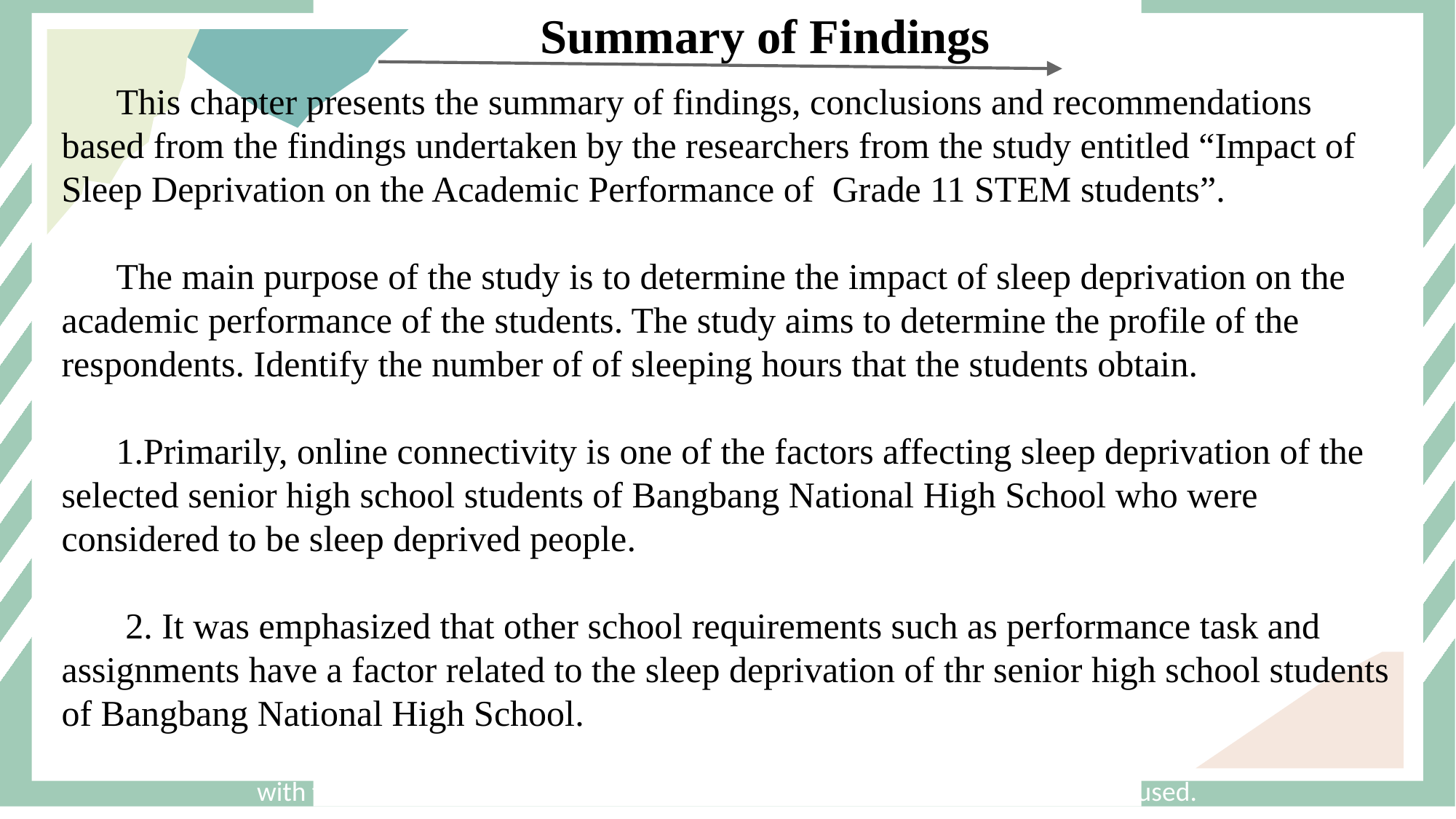

Summary of Findings

This chapter presents the summary of findings, conclusions and recommendations based from the findings undertaken by the researchers from the study entitled “Impact of Sleep Deprivation on the Academic Performance of  Grade 11 STEM students”.

Summary
The main purpose of the study is to determine the impact of sleep deprivation on the academic performance of the students. The study aims to determine the profile of the respondents. Identify the number of of sleeping hours that the students obtain.

1.Primarily, online connectivity is one of the factors affecting sleep deprivation of the selected senior high school students of Bangbang National High School who were considered to be sleep deprived people.

 2. It was emphasized that other school requirements such as performance task and assignments have a factor related to the sleep deprivation of thr senior high school students of Bangbang National High School.

3. The result gathered data shows that being moody, loss of focus and being irritated are some impacts of sleep deprivation.

4.Taking into considerations,the results gathered based on the survey questionnaire, the students may sleep early, avoid nightlife activities and minimize using of cellphones as an intervention plan in the said problem.
The study was conducted at Bangbang National High School which included 30 students research participants who are enrolled in the Science, Technology, Engineering and Mathematics. The study made use of the qualitative research with the survey questionnaire as the main gathering tool. The data  were tallied and tabulated into contingency table and treated with the proper statistical measures , the Average Weighted Mean method was used.

This chapter presents the summary of findings, conclusions and recommendations based from the findings undertaken by the researchers from the study entitled “Impact of Sleep Deprivation on the Academic Performance of  Grade 11 STEM students”.

The main purpose of the study is to determine the impact of sleep deprivation on the academic performance of the students. The study aims to determine the profile of the respondents. Identify the number of of sleeping hours that the students obtain.

1.Primarily, online connectivity is one of the factors affecting sleep deprivation of the selected senior high school students of Bangbang National High School who were considered to be sleep deprived people.

 2. It was emphasized that other school requirements such as performance task and assignments have a factor related to the sleep deprivation of thr senior high school students of Bangbang National High School.

#